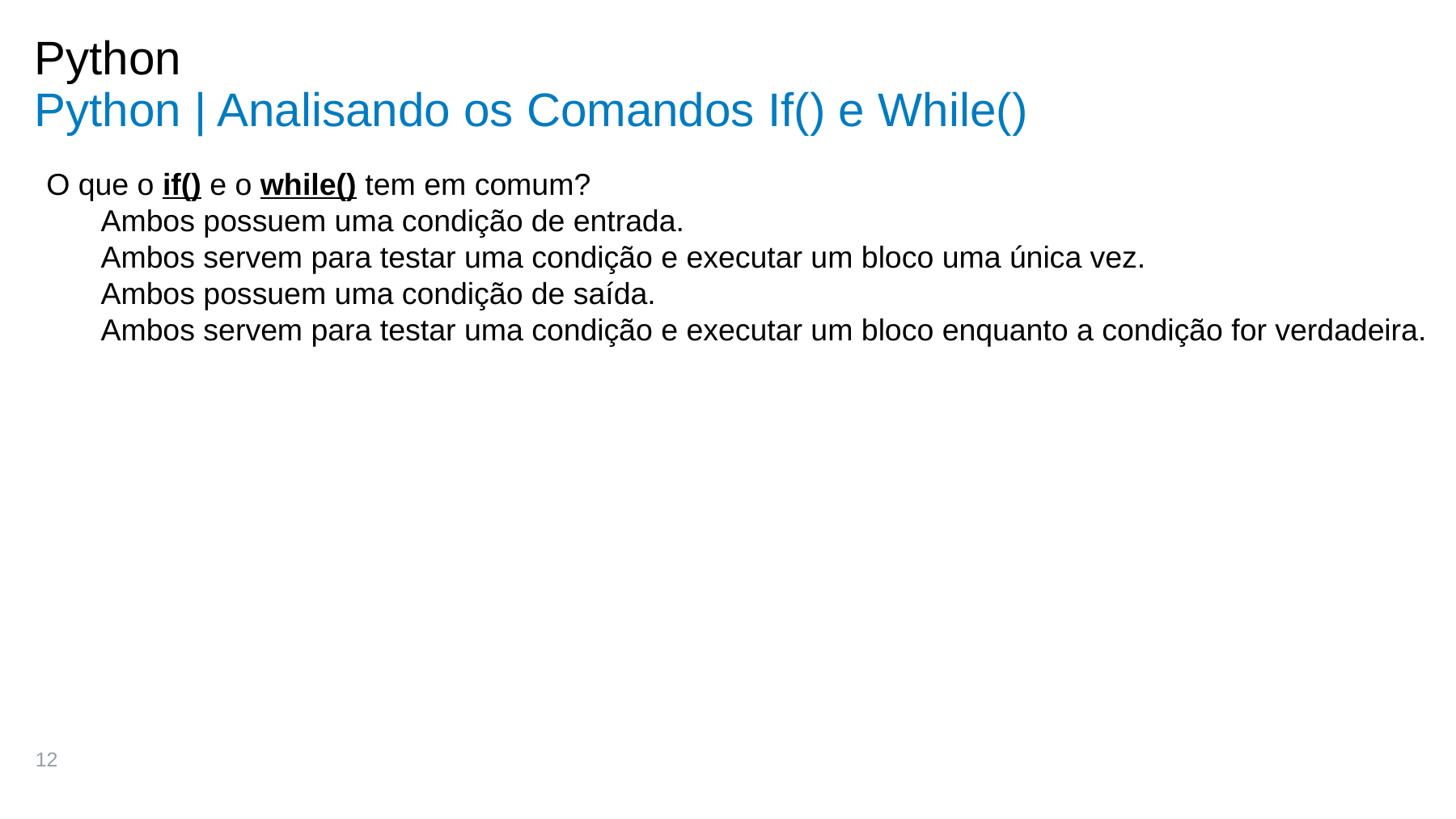

Python
# Python | Analisando os Comandos If() e While()
O que o if() e o while() tem em comum?
Ambos possuem uma condição de entrada.
Ambos servem para testar uma condição e executar um bloco uma única vez.
Ambos possuem uma condição de saída.
Ambos servem para testar uma condição e executar um bloco enquanto a condição for verdadeira.
12